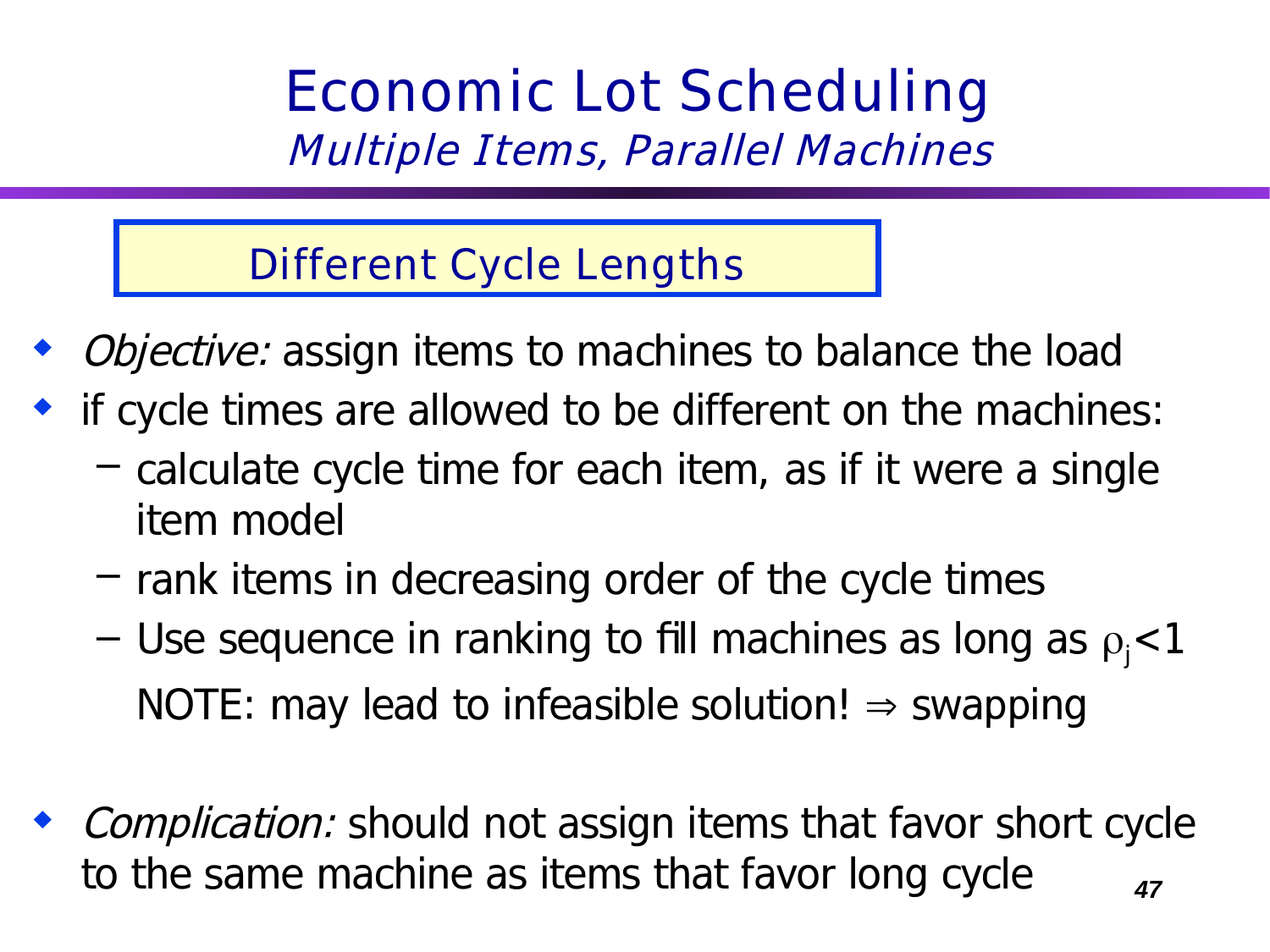

Economic Lot Scheduling
Multiple Items, Parallel Machines
# Different Cycle Lengths
Objective: assign items to machines to balance the load
if cycle times are allowed to be different on the machines:
calculate cycle time for each item, as if it were a single item model
rank items in decreasing order of the cycle times
Use sequence in ranking to fill machines as long as ρj<1
	NOTE: may lead to infeasible solution! ⇒ swapping

Complication: should not assign items that favor short cycle to the same machine as items that favor long cycle
47